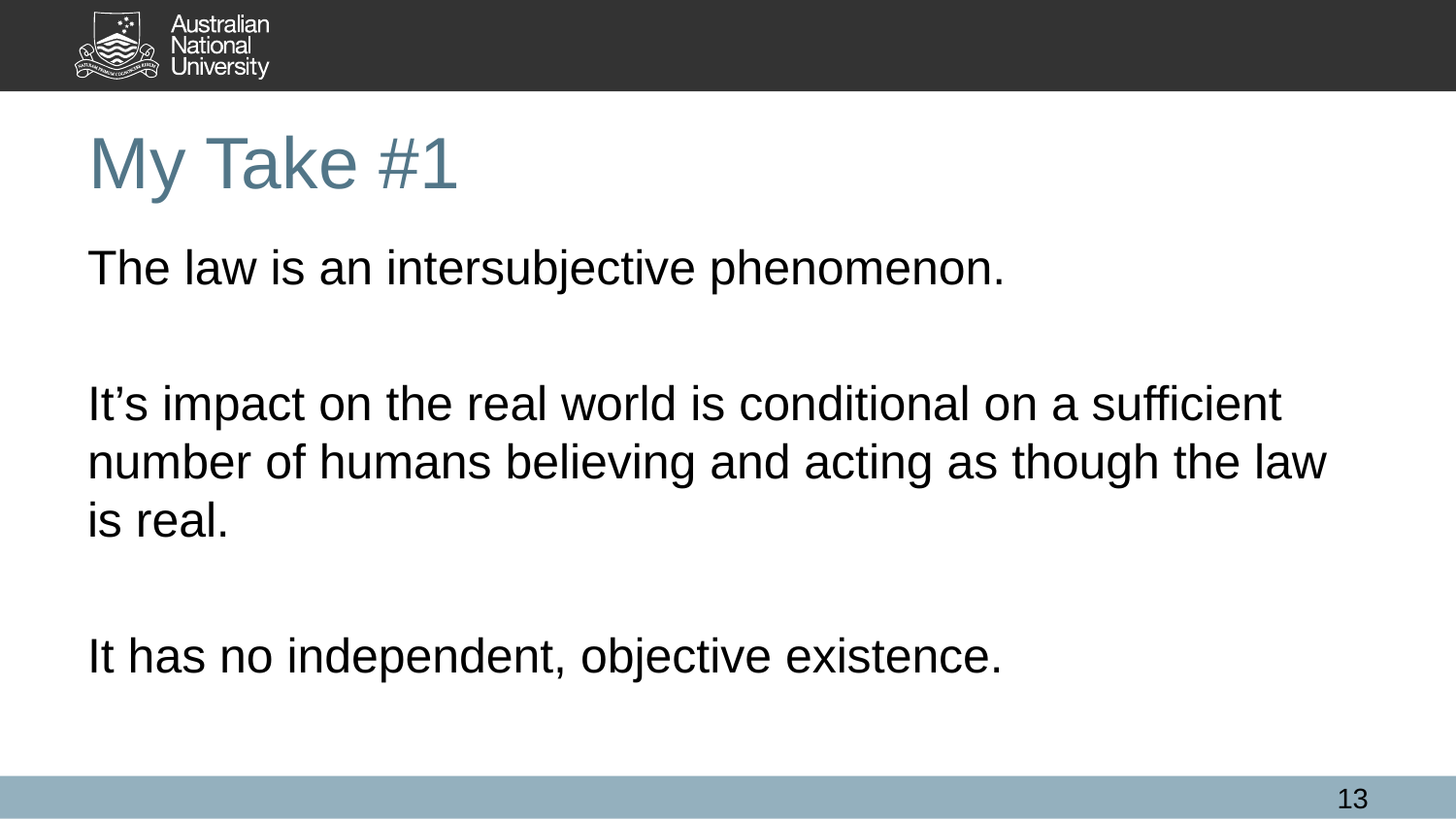

# My Take #1
The law is an intersubjective phenomenon.

It’s impact on the real world is conditional on a sufficient number of humans believing and acting as though the law is real.

It has no independent, objective existence.
13